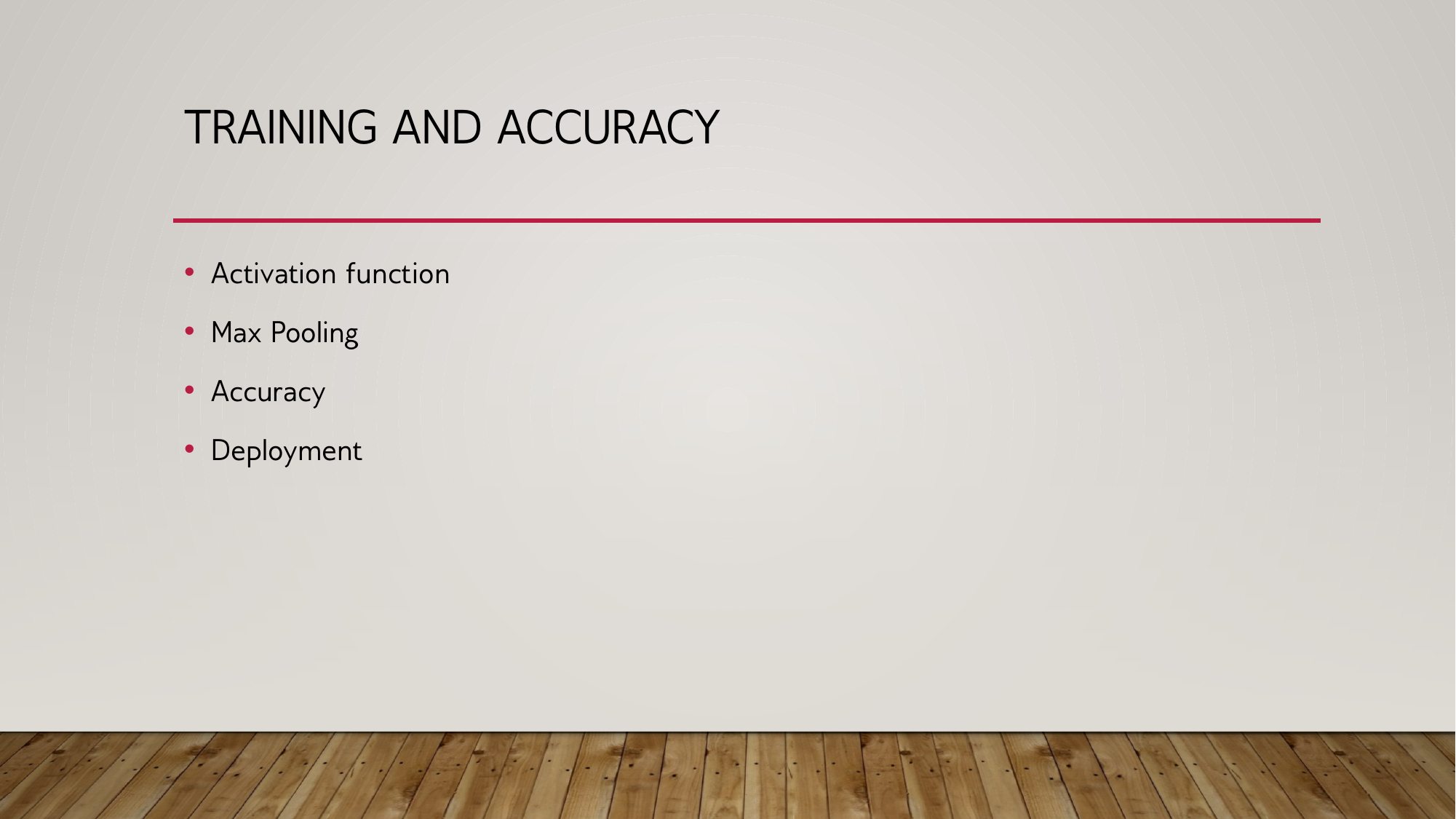

# Training and Accuracy
Activation function
Max Pooling
Accuracy
Deployment